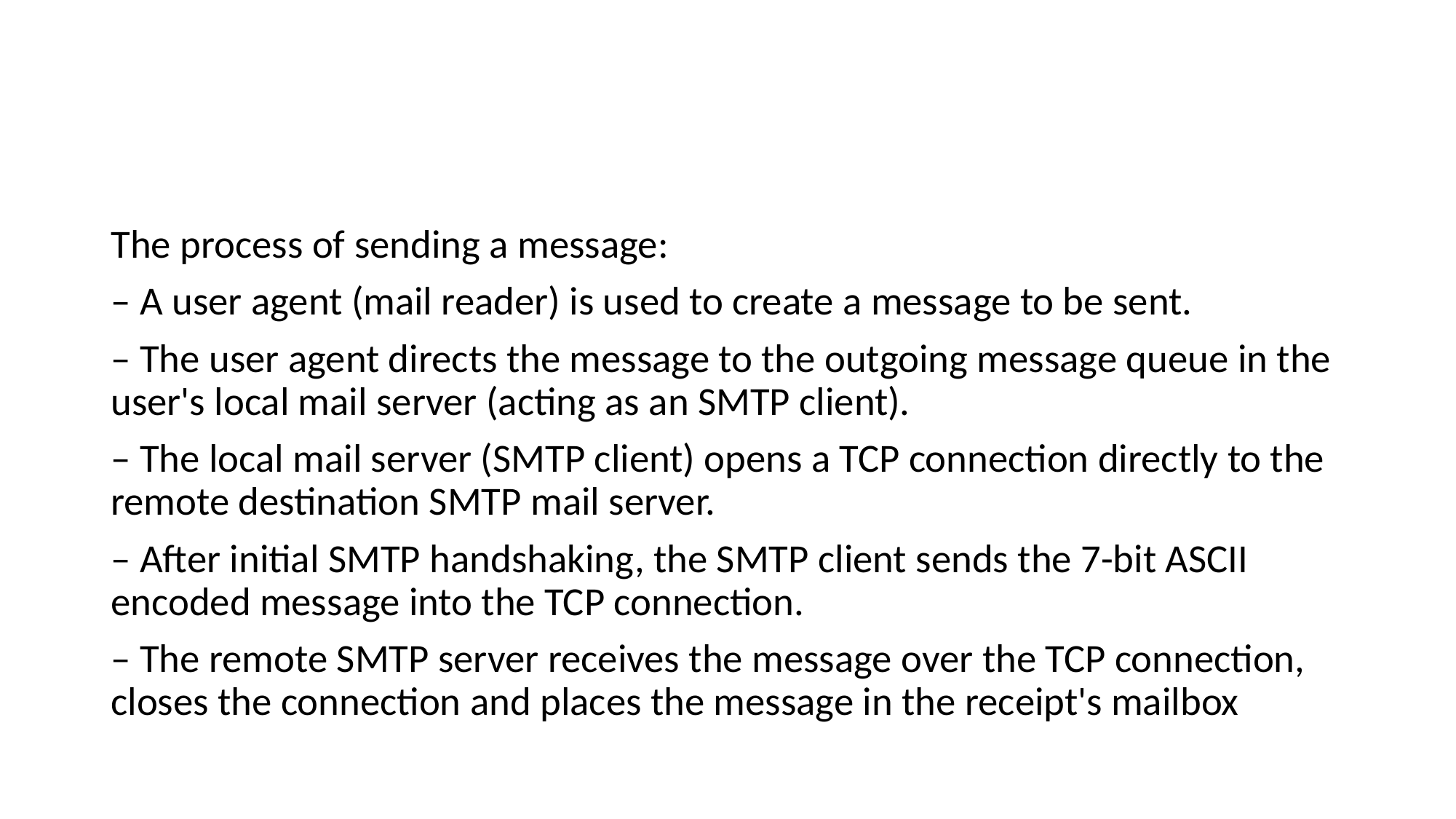

#
The process of sending a message:
– A user agent (mail reader) is used to create a message to be sent.
– The user agent directs the message to the outgoing message queue in the user's local mail server (acting as an SMTP client).
– The local mail server (SMTP client) opens a TCP connection directly to the remote destination SMTP mail server.
– After initial SMTP handshaking, the SMTP client sends the 7-bit ASCII encoded message into the TCP connection.
– The remote SMTP server receives the message over the TCP connection, closes the connection and places the message in the receipt's mailbox